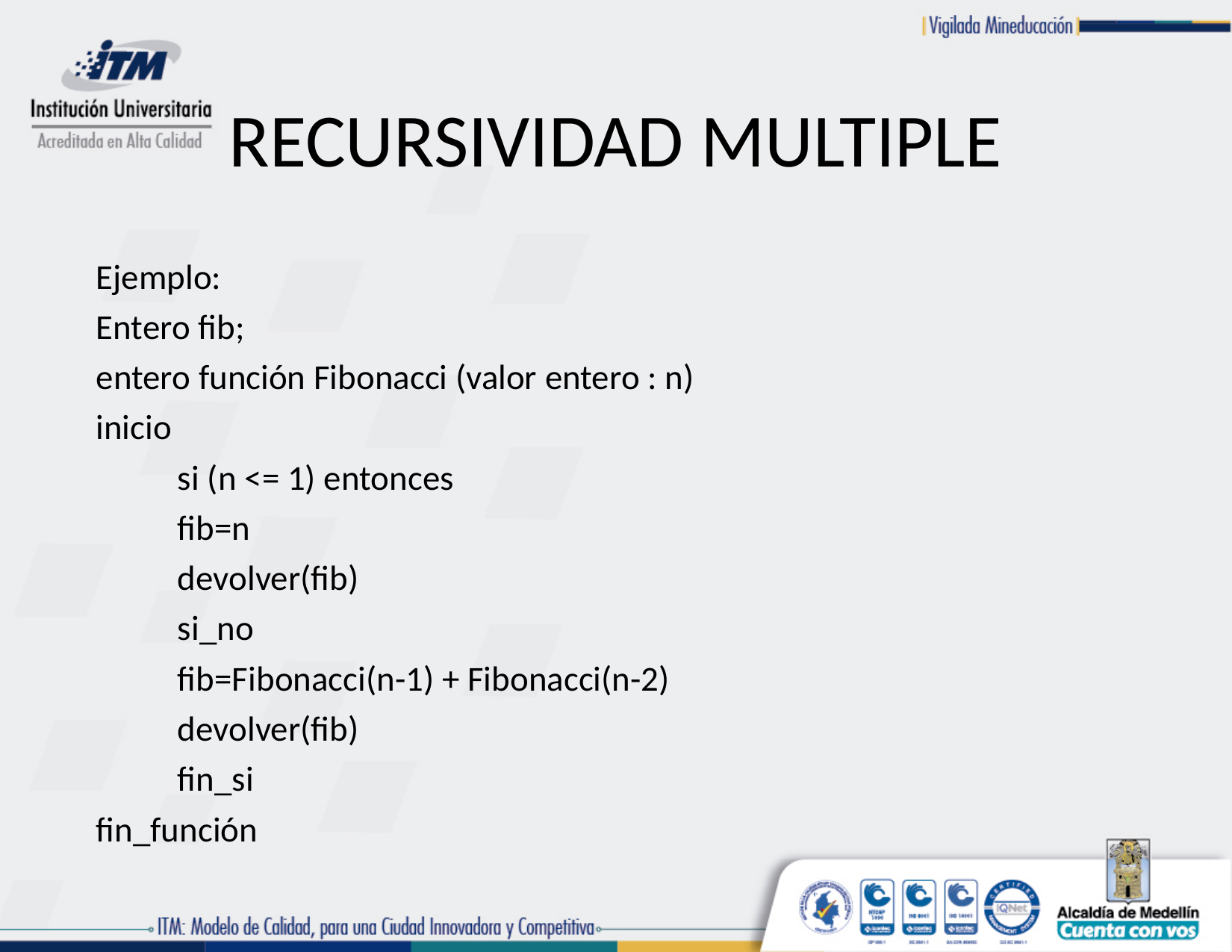

# RECURSIVIDAD MULTIPLE
Ejemplo:
Entero fib;
entero función Fibonacci (valor entero : n)
inicio
	si (n <= 1) entonces
		fib=n
		devolver(fib)
	si_no
		fib=Fibonacci(n-1) + Fibonacci(n-2)
		devolver(fib)
	fin_si
fin_función